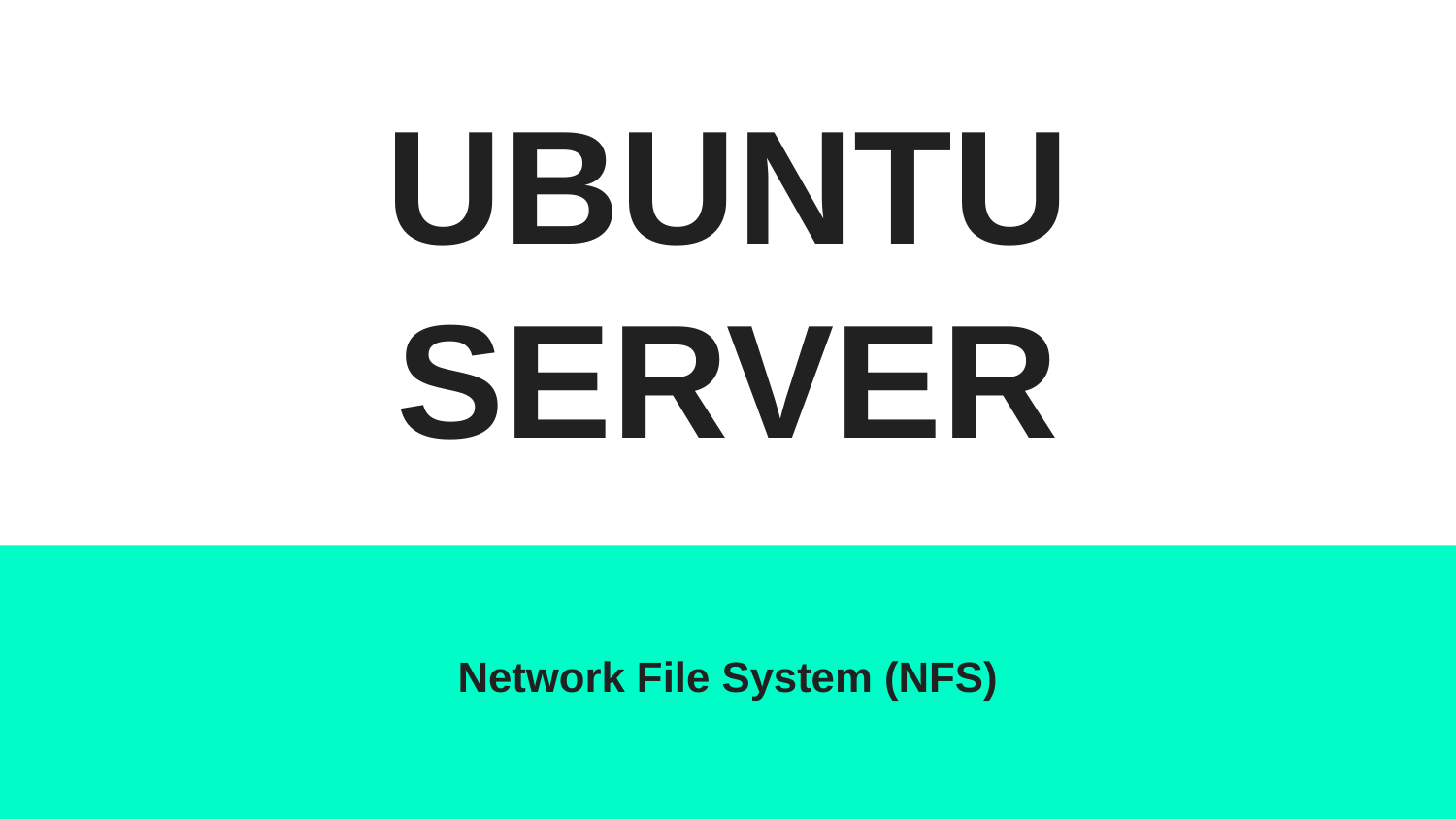

# UBUNTU SERVER
Network File System (NFS)